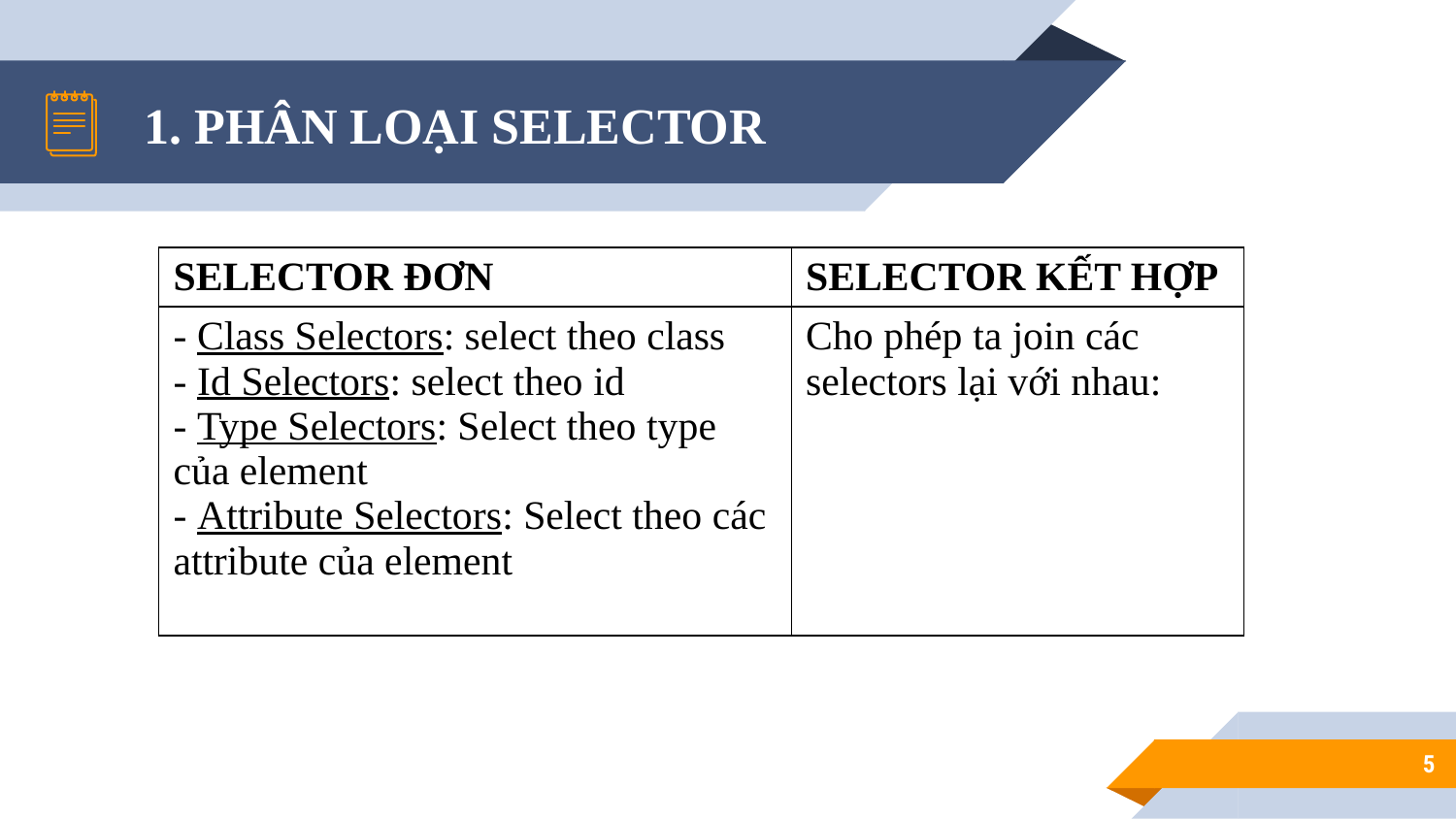

# 1. PHÂN LOẠI SELECTOR

| SELECTOR ĐƠN | SELECTOR KẾT HỢP |
| --- | --- |
| - Class Selectors: select theo class - Id Selectors: select theo id - Type Selectors: Select theo type của element - Attribute Selectors: Select theo các attribute của element | Cho phép ta join các selectors lại với nhau: |
5